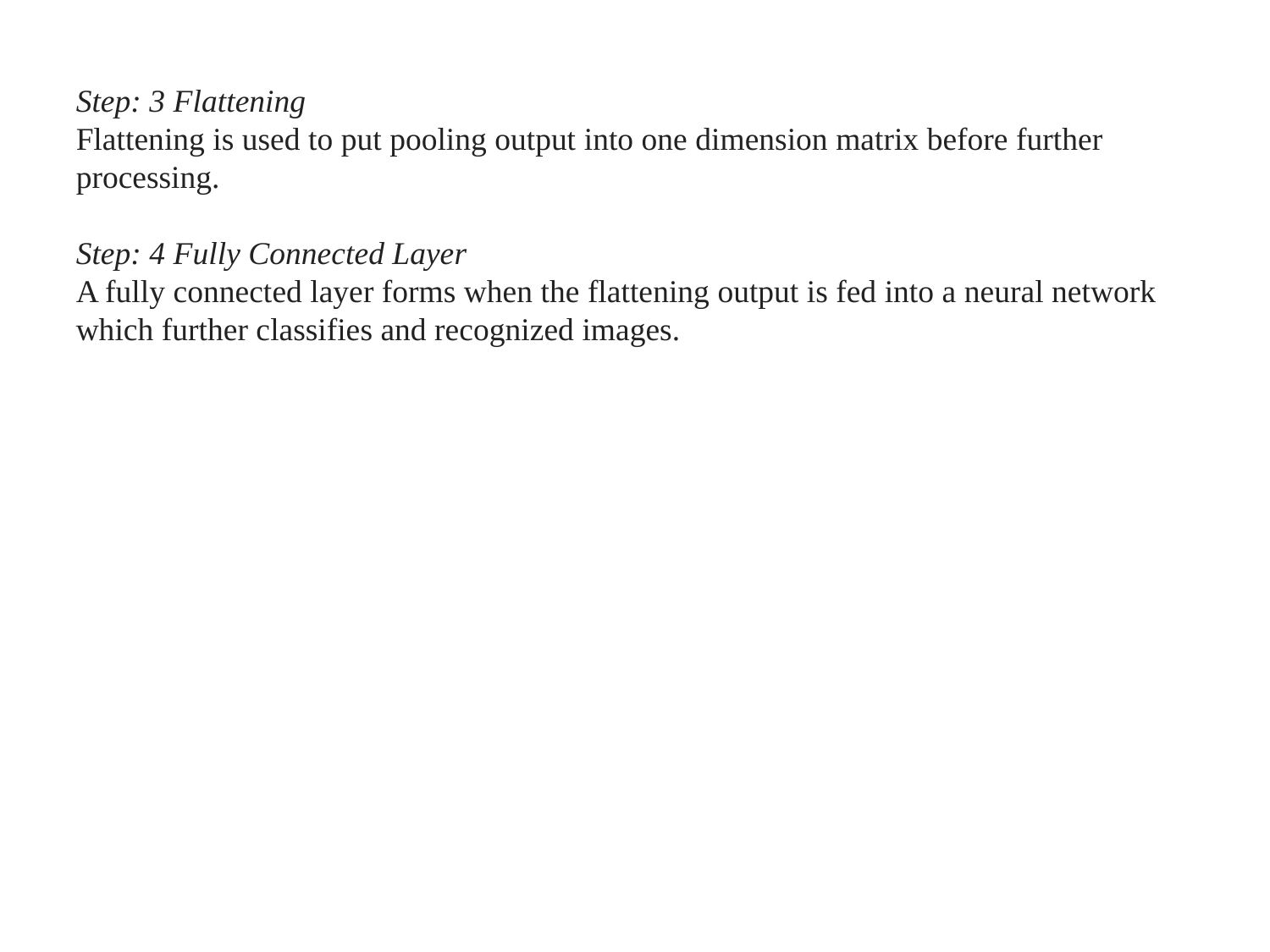

Step: 3 Flattening
Flattening is used to put pooling output into one dimension matrix before further processing.

Step: 4 Fully Connected Layer
A fully connected layer forms when the flattening output is fed into a neural network which further classifies and recognized images.